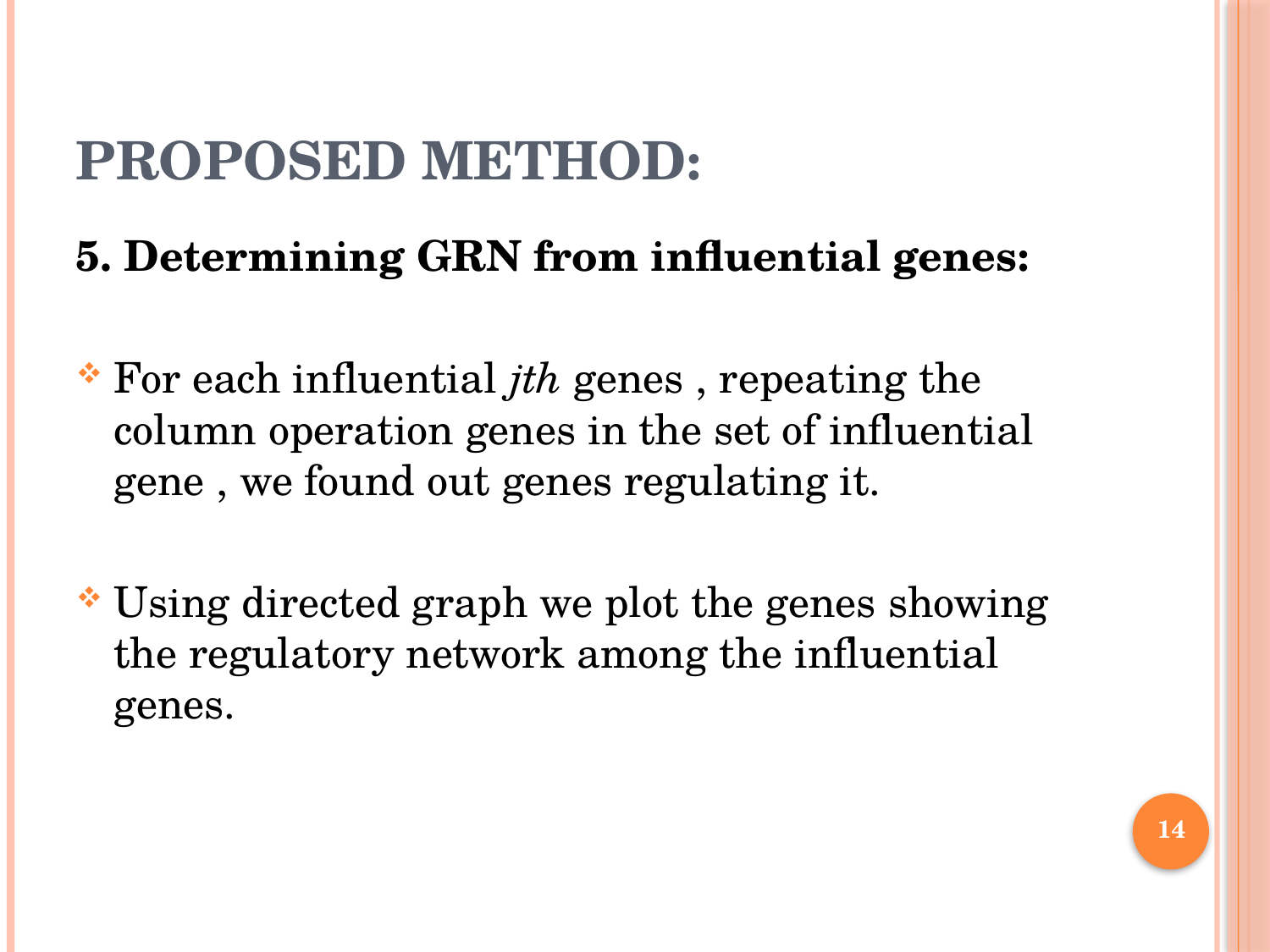

# Proposed method:
5. Determining GRN from influential genes:

For each influential jth genes , repeating the column operation genes in the set of influential gene , we found out genes regulating it.

Using directed graph we plot the genes showing the regulatory network among the influential genes.
14